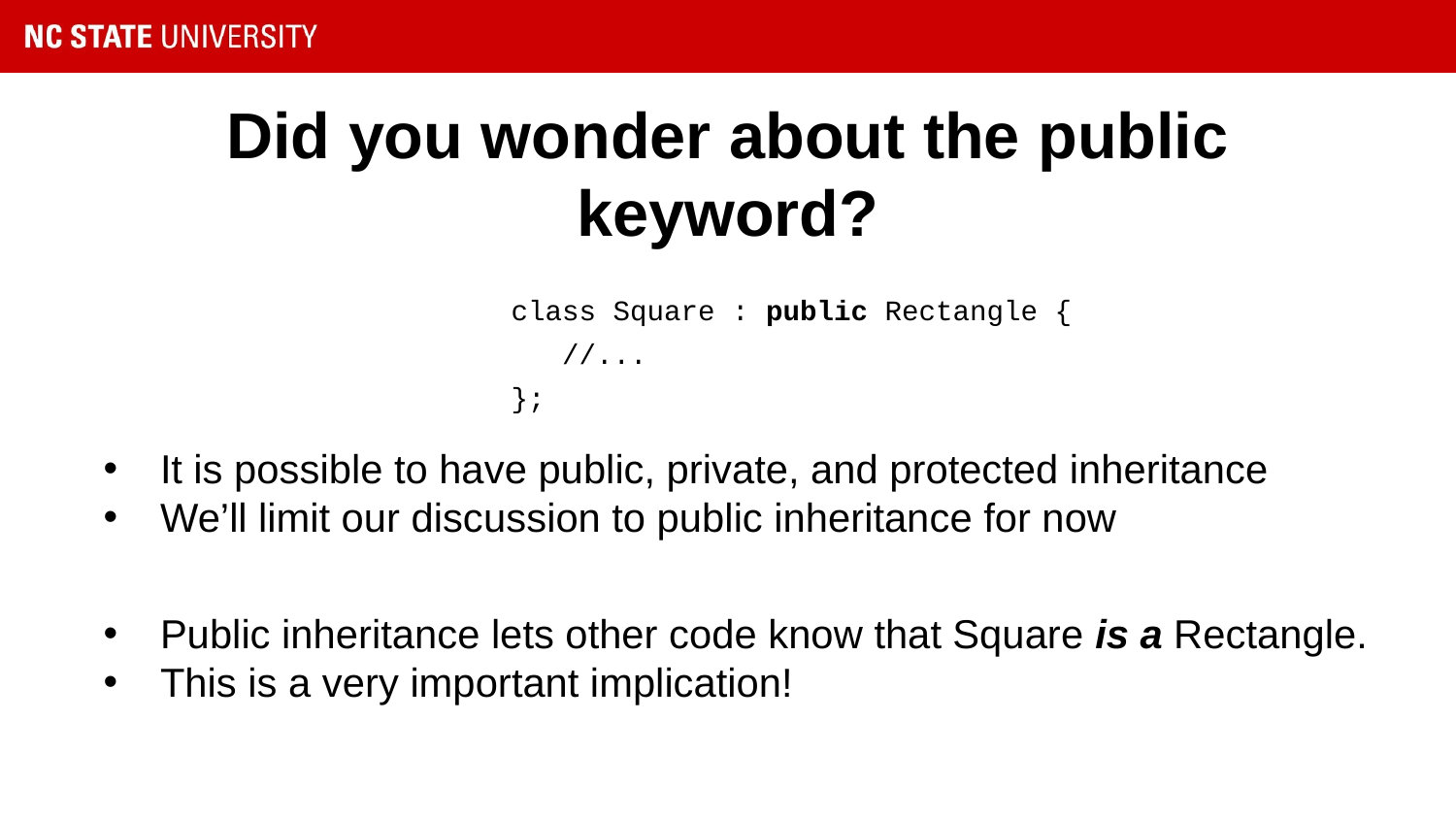

# Did you wonder about the public keyword?
class Square : public Rectangle {
   //...
};

It is possible to have public, private, and protected inheritance
We’ll limit our discussion to public inheritance for now

Public inheritance lets other code know that Square is a Rectangle.
This is a very important implication!